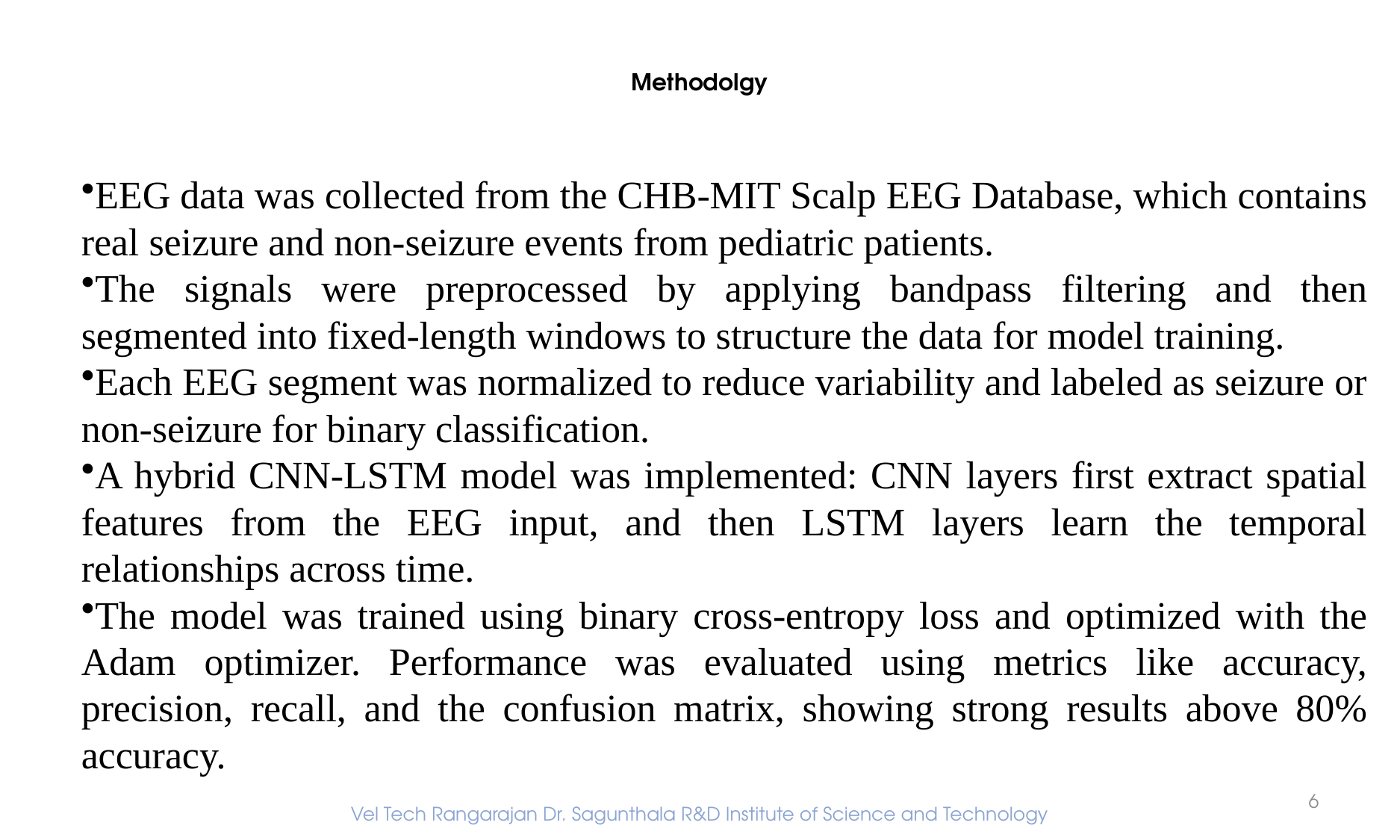

# Methodolgy
EEG data was collected from the CHB-MIT Scalp EEG Database, which contains real seizure and non-seizure events from pediatric patients.
The signals were preprocessed by applying bandpass filtering and then segmented into fixed-length windows to structure the data for model training.
Each EEG segment was normalized to reduce variability and labeled as seizure or non-seizure for binary classification.
A hybrid CNN-LSTM model was implemented: CNN layers first extract spatial features from the EEG input, and then LSTM layers learn the temporal relationships across time.
The model was trained using binary cross-entropy loss and optimized with the Adam optimizer. Performance was evaluated using metrics like accuracy, precision, recall, and the confusion matrix, showing strong results above 80% accuracy.
6
Vel Tech Rangarajan Dr. Sagunthala R&D Institute of Science and Technology